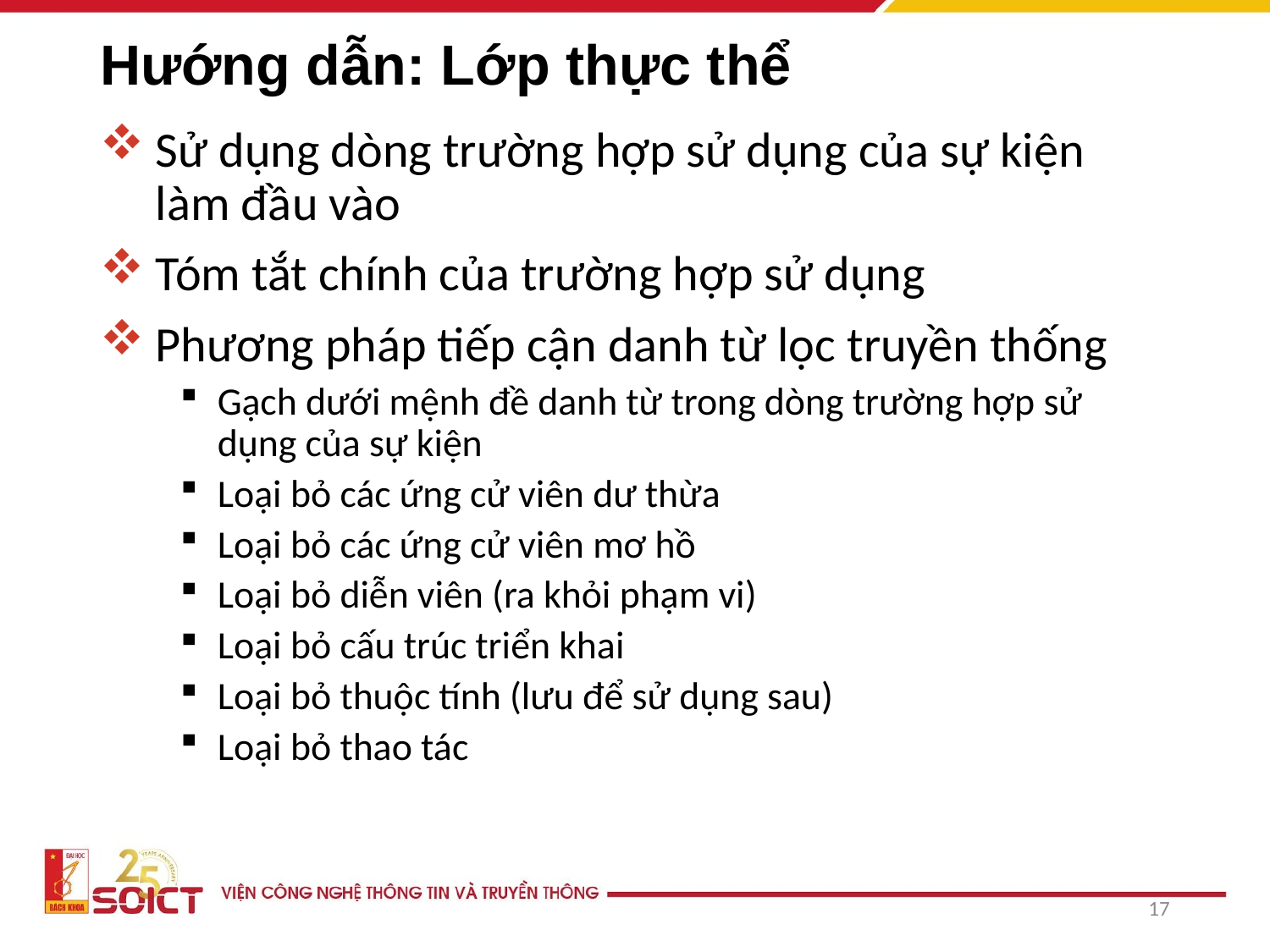

# Hướng dẫn: Lớp thực thể
Sử dụng dòng trường hợp sử dụng của sự kiện làm đầu vào
Tóm tắt chính của trường hợp sử dụng
Phương pháp tiếp cận danh từ lọc truyền thống
Gạch dưới mệnh đề danh từ trong dòng trường hợp sử dụng của sự kiện
Loại bỏ các ứng cử viên dư thừa
Loại bỏ các ứng cử viên mơ hồ
Loại bỏ diễn viên (ra khỏi phạm vi)
Loại bỏ cấu trúc triển khai
Loại bỏ thuộc tính (lưu để sử dụng sau)
Loại bỏ thao tác

17